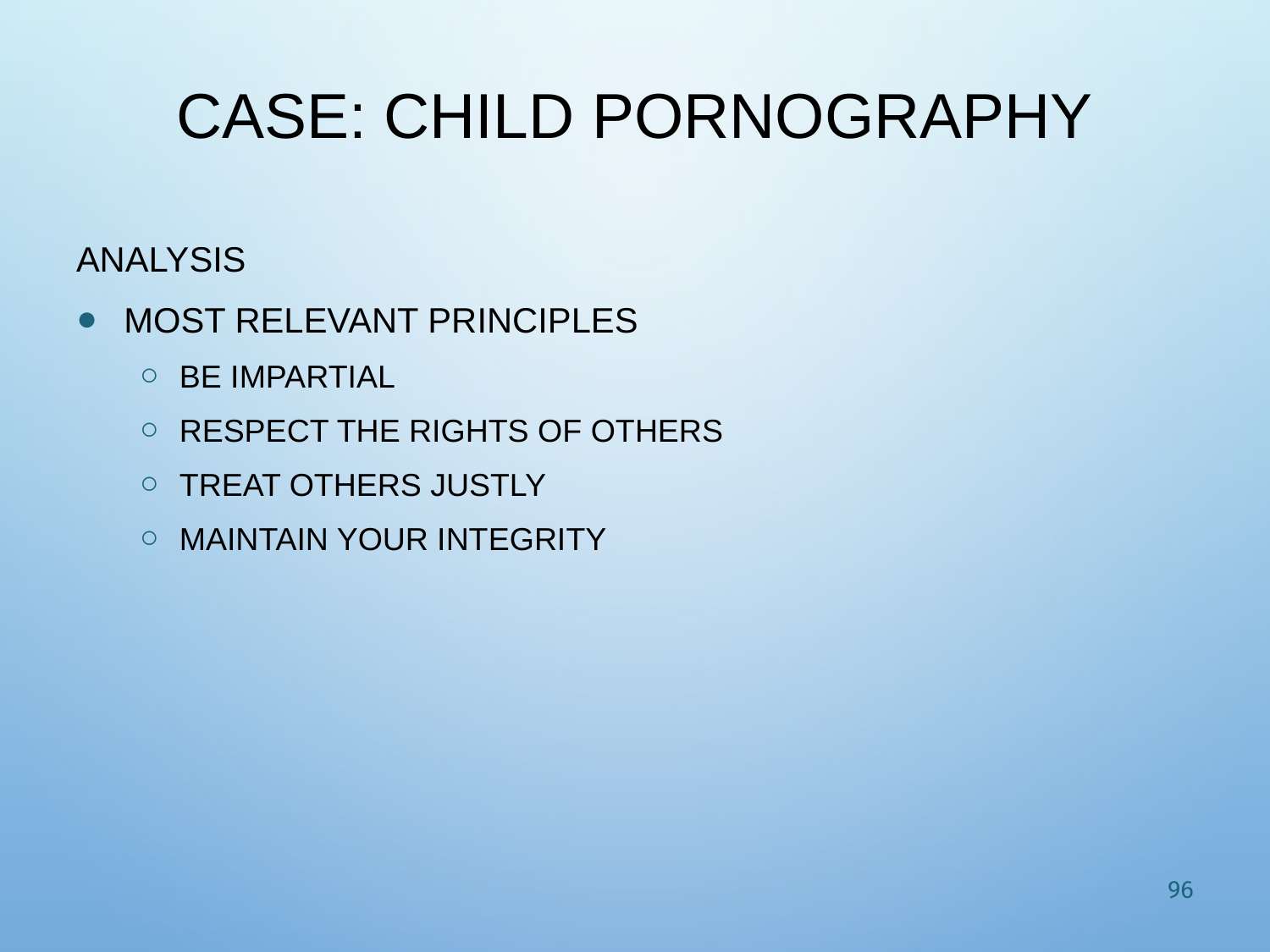

# Case: Child Pornography
Analysis
Most relevant principles
Be impartial
Respect the rights of others
Treat others justly
Maintain your integrity
96